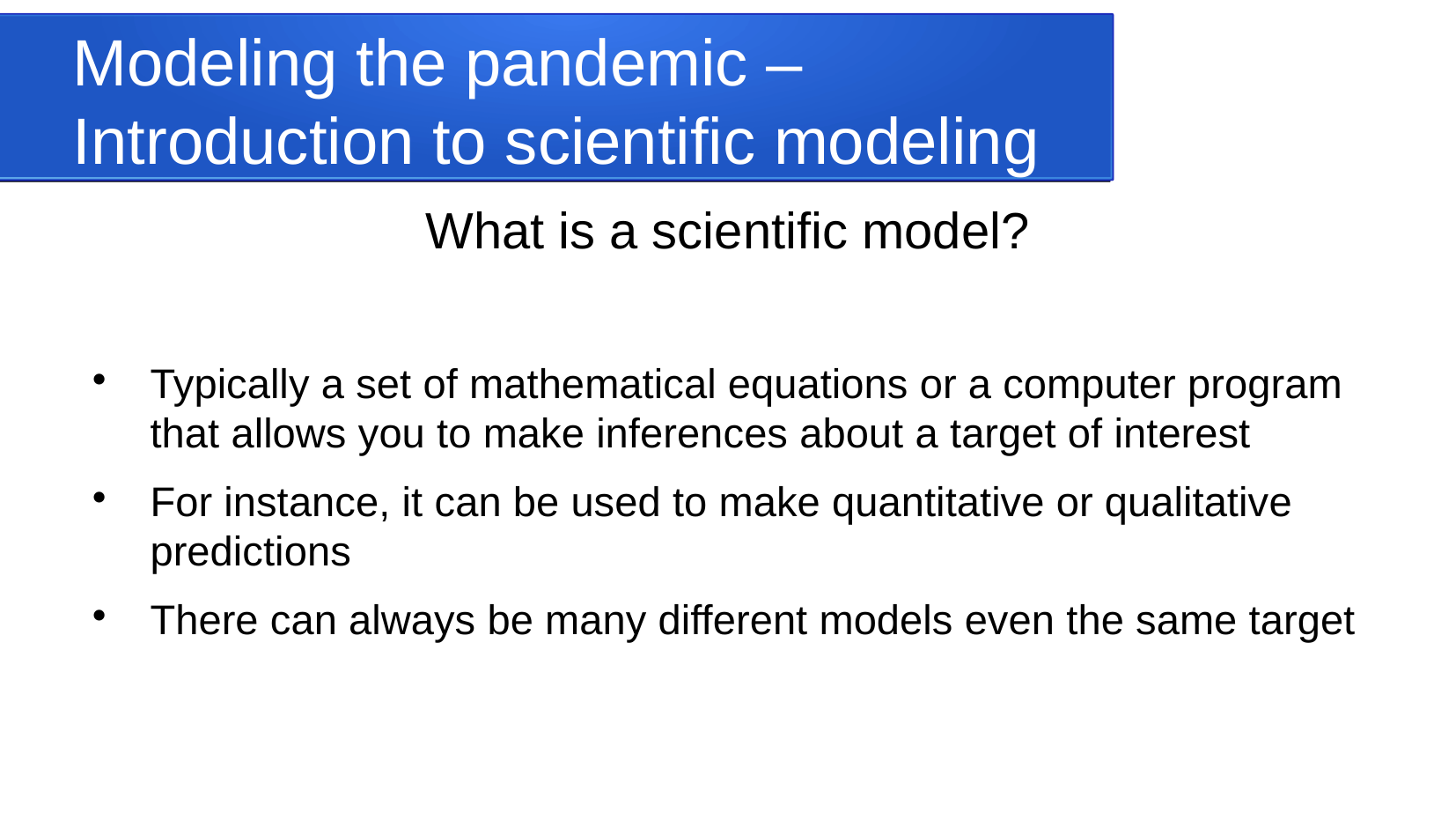

Modeling the pandemic – Introduction to scientific modeling
What is a scientific model?

Typically a set of mathematical equations or a computer program that allows you to make inferences about a target of interest
For instance, it can be used to make quantitative or qualitative predictions
There can always be many different models even the same target